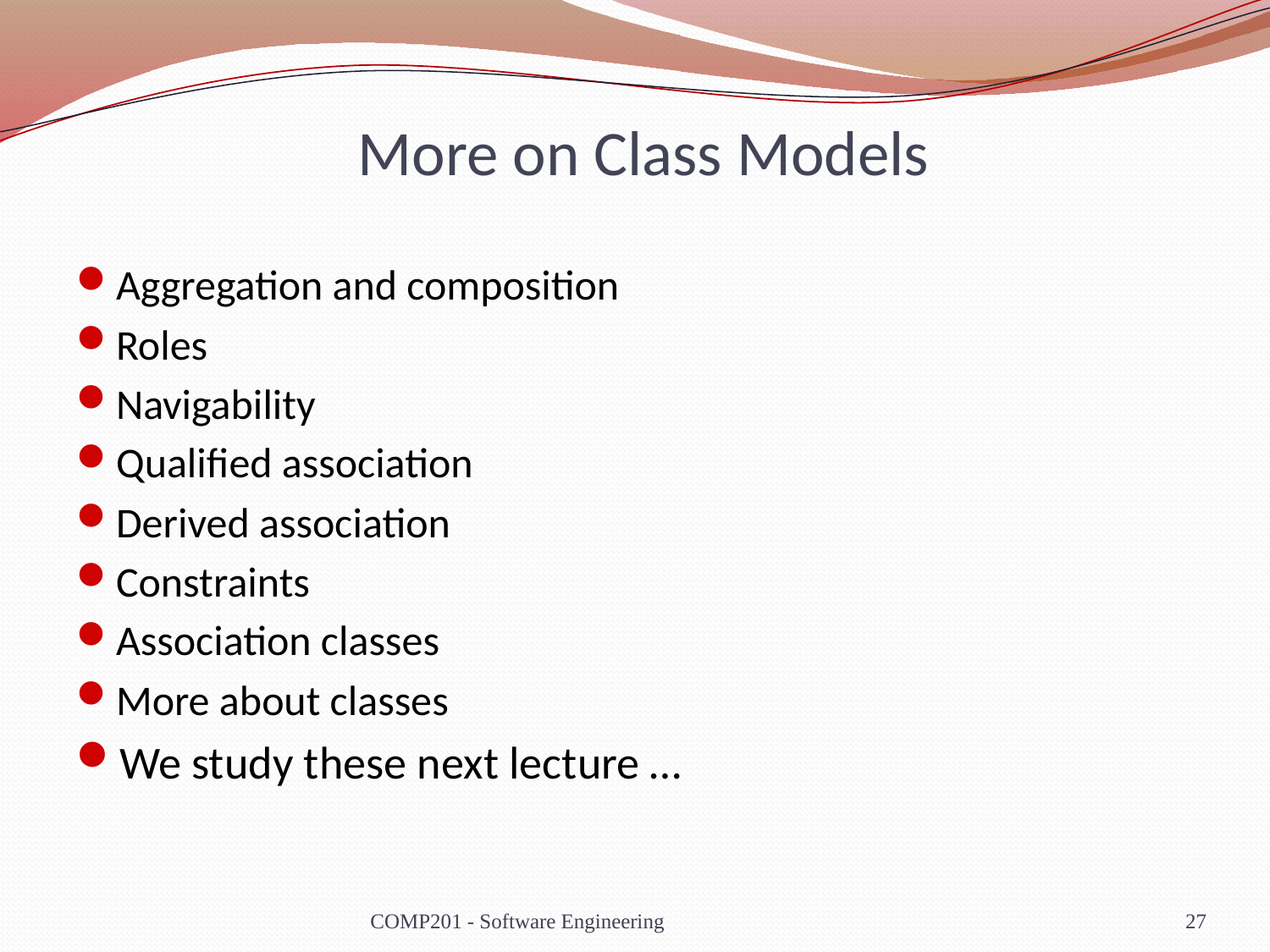

# More on Class Models

Aggregation and composition
Roles
Navigability
Qualified association
Derived association
Constraints
Association classes
More about classes
We study these next lecture …
COMP201 - Software Engineering
27